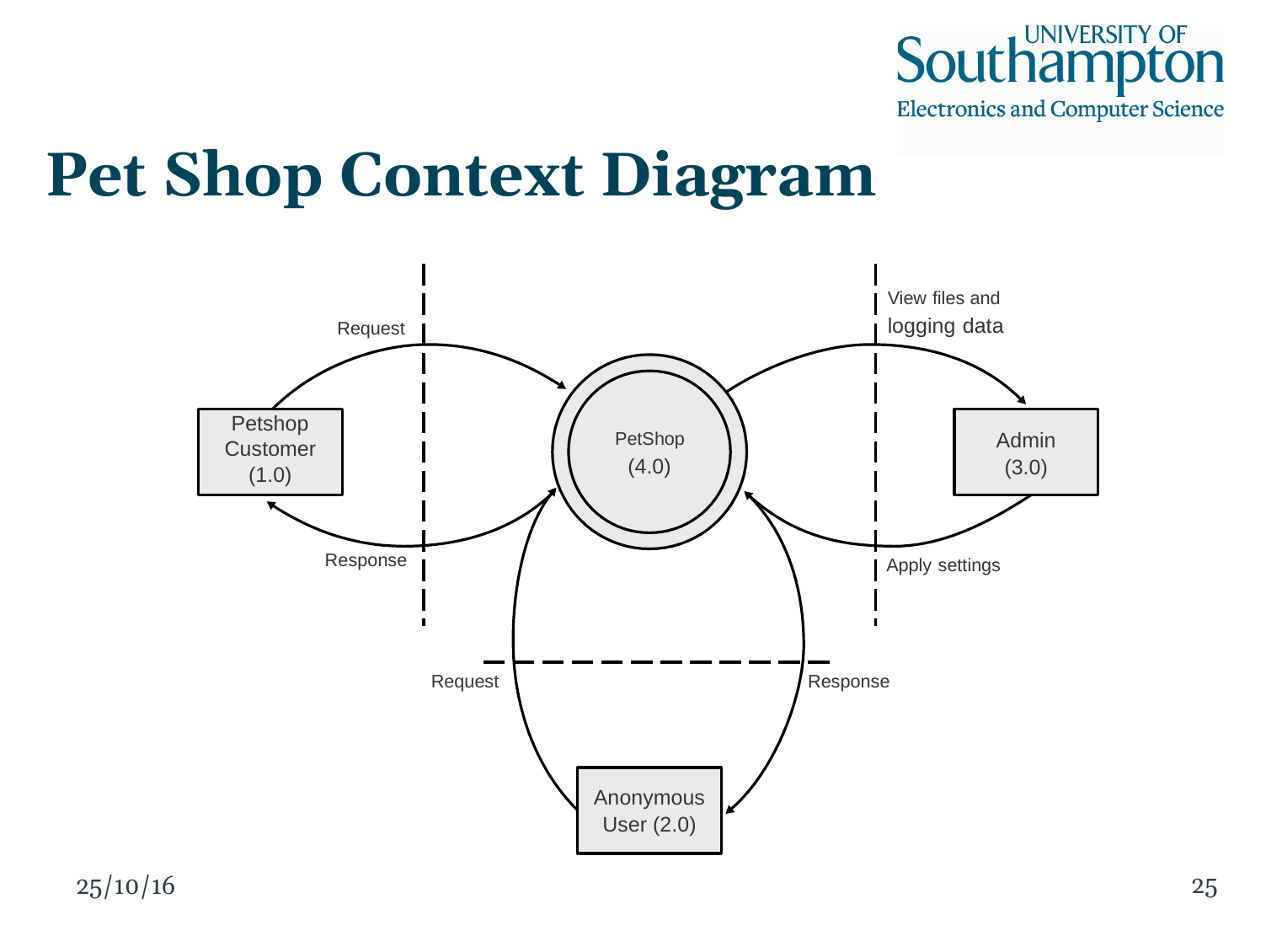

Pet
Shop
Context
Diagram

View files and
logging data
Request

Petshop Customer (1.0)

Admin
(3.0)
PetShop
(4.0)

Response
Apply settings

Request
Response

Anonymous
User (2.0)

25
25/10/16